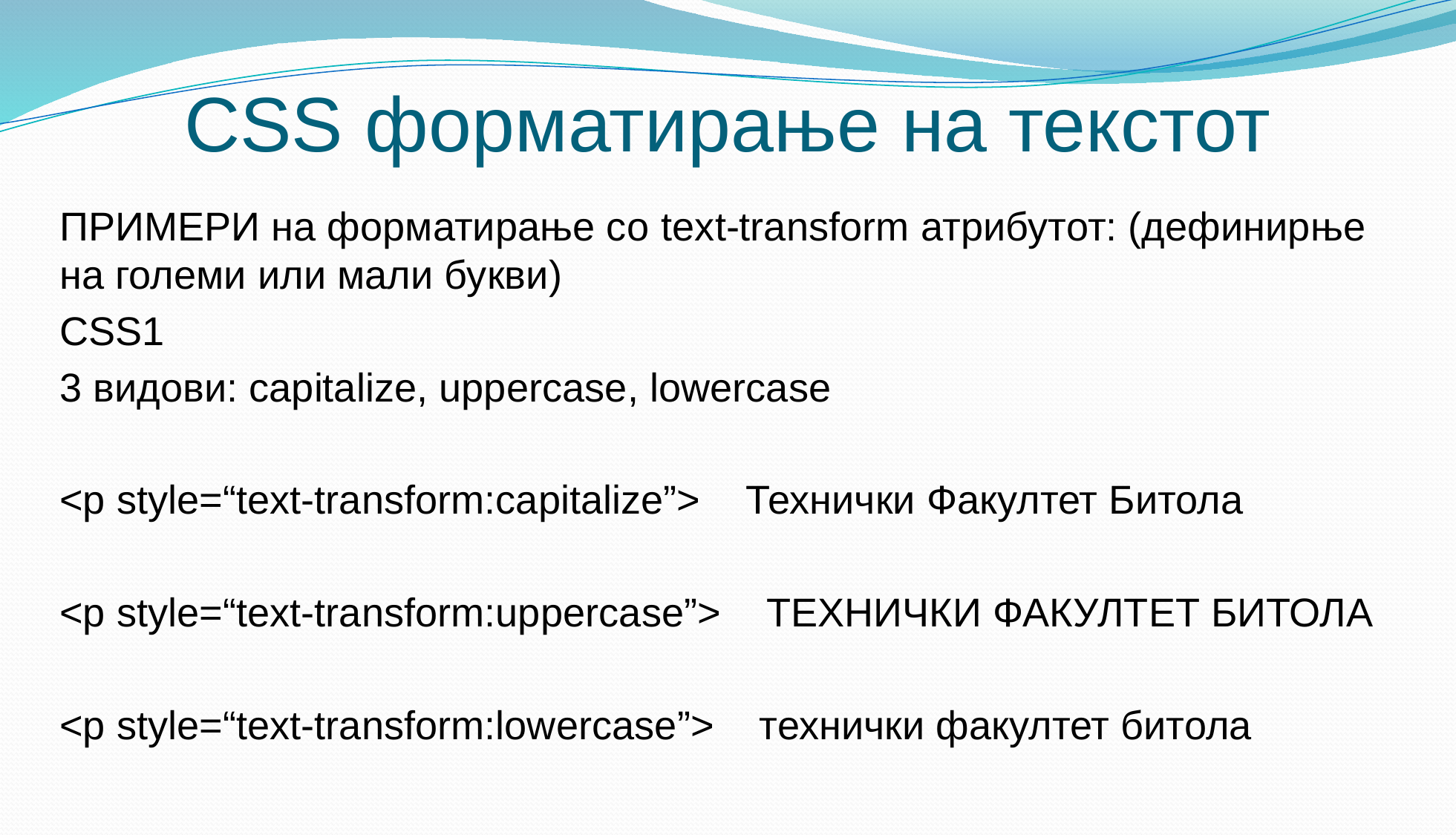

# CSS форматирање на текстот
ПРИМЕРИ на форматирање со text-transform атрибутот: (дефинирње на големи или мали букви)
CSS1
3 видови: capitalize, uppercase, lowercase

<p style=“text-transform:capitalize”>    Технички Факултет Битола

<p style=“text-transform:uppercase”>    Технички Факултет Битола

<p style=“text-transform:lowercase”>    технички факултет битола